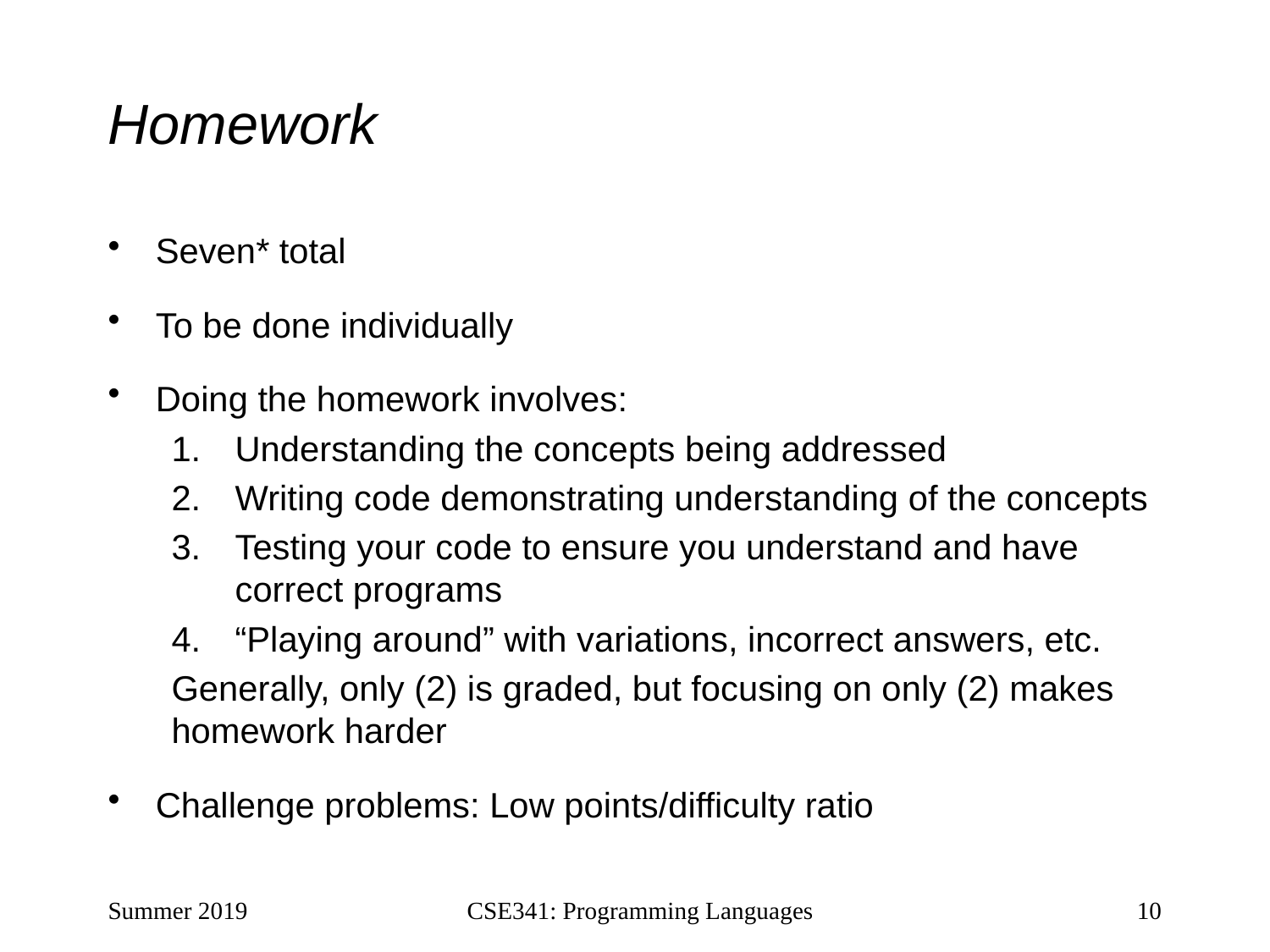

# Homework
Seven* total

To be done individually

Doing the homework involves:
Understanding the concepts being addressed
Writing code demonstrating understanding of the concepts
Testing your code to ensure you understand and have correct programs
“Playing around” with variations, incorrect answers, etc.
Generally, only (2) is graded, but focusing on only (2) makes homework harder

Challenge problems: Low points/difficulty ratio

Summer 2019
CSE341: Programming Languages
10